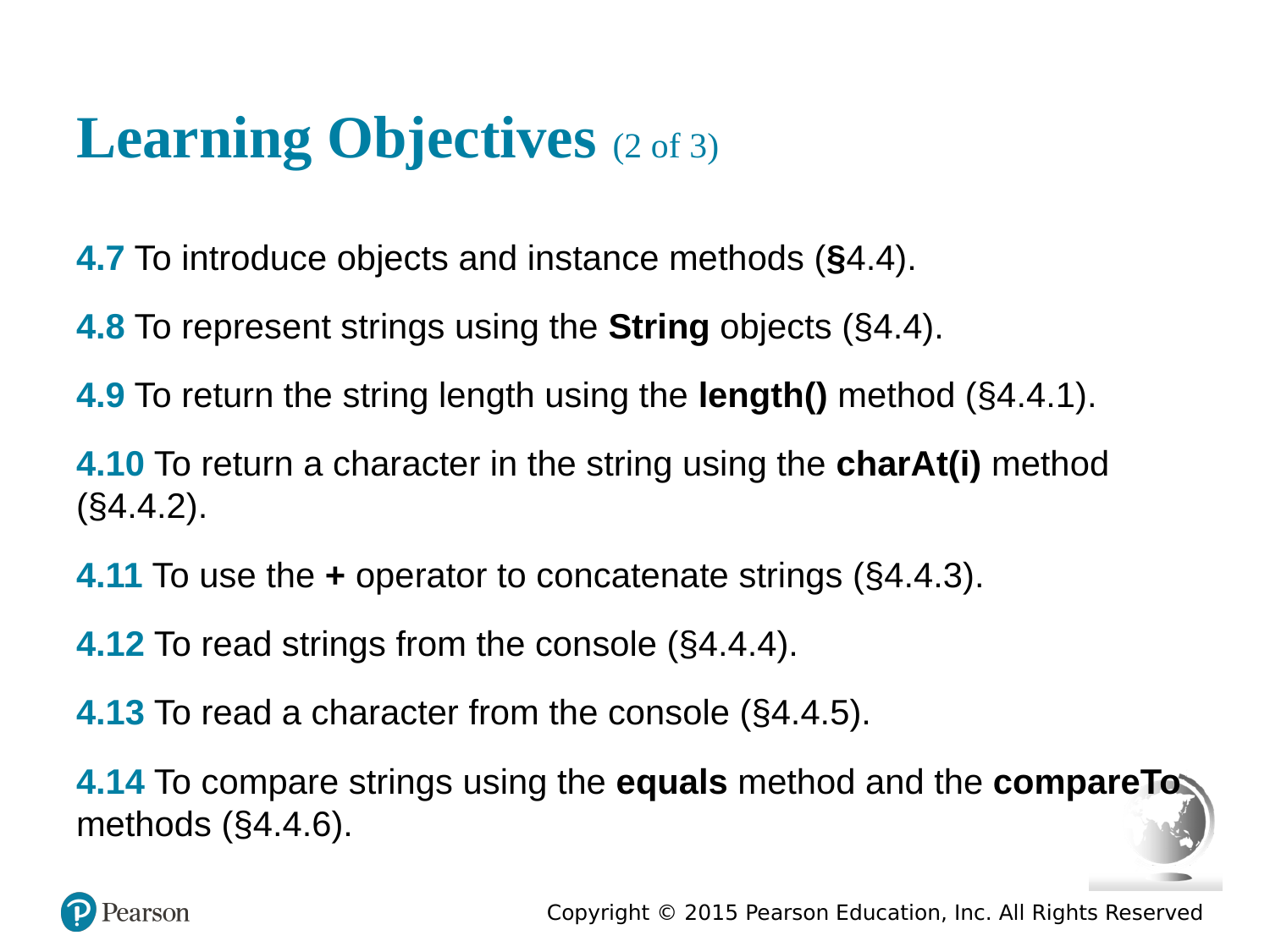

# Learning Objectives (2 of 3)
4.7 To introduce objects and instance methods (§4.4).
4.8 To represent strings using the String objects (§4.4).
4.9 To return the string length using the length() method (§4.4.1).
4.10 To return a character in the string using the charAt(i) method (§4.4.2).
4.11 To use the + operator to concatenate strings (§4.4.3).
4.12 To read strings from the console (§4.4.4).
4.13 To read a character from the console (§4.4.5).
4.14 To compare strings using the equals method and the compareTo methods (§4.4.6).